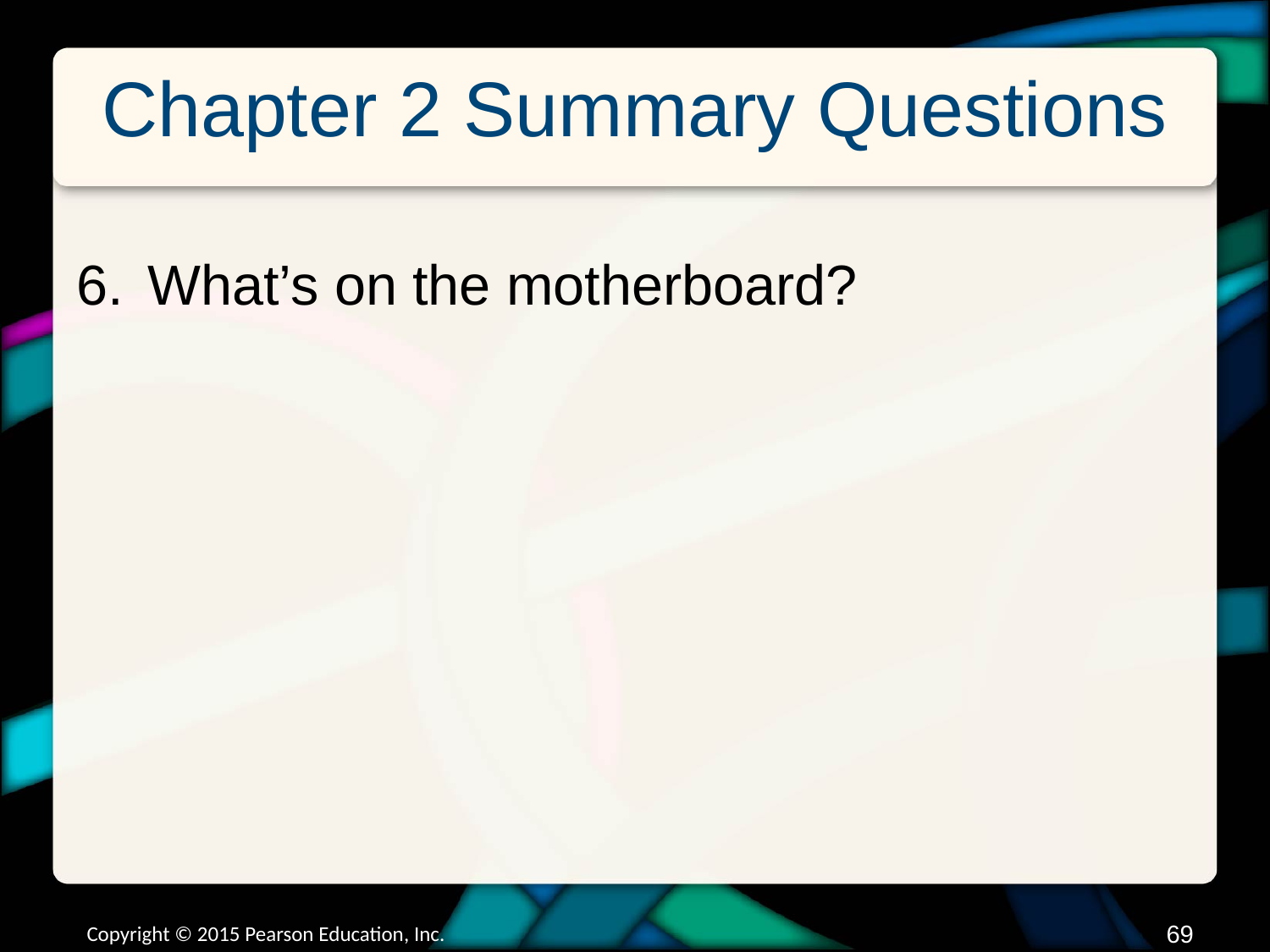

# Chapter 2 Summary Questions
What’s on the motherboard?
Copyright © 2015 Pearson Education, Inc.
69